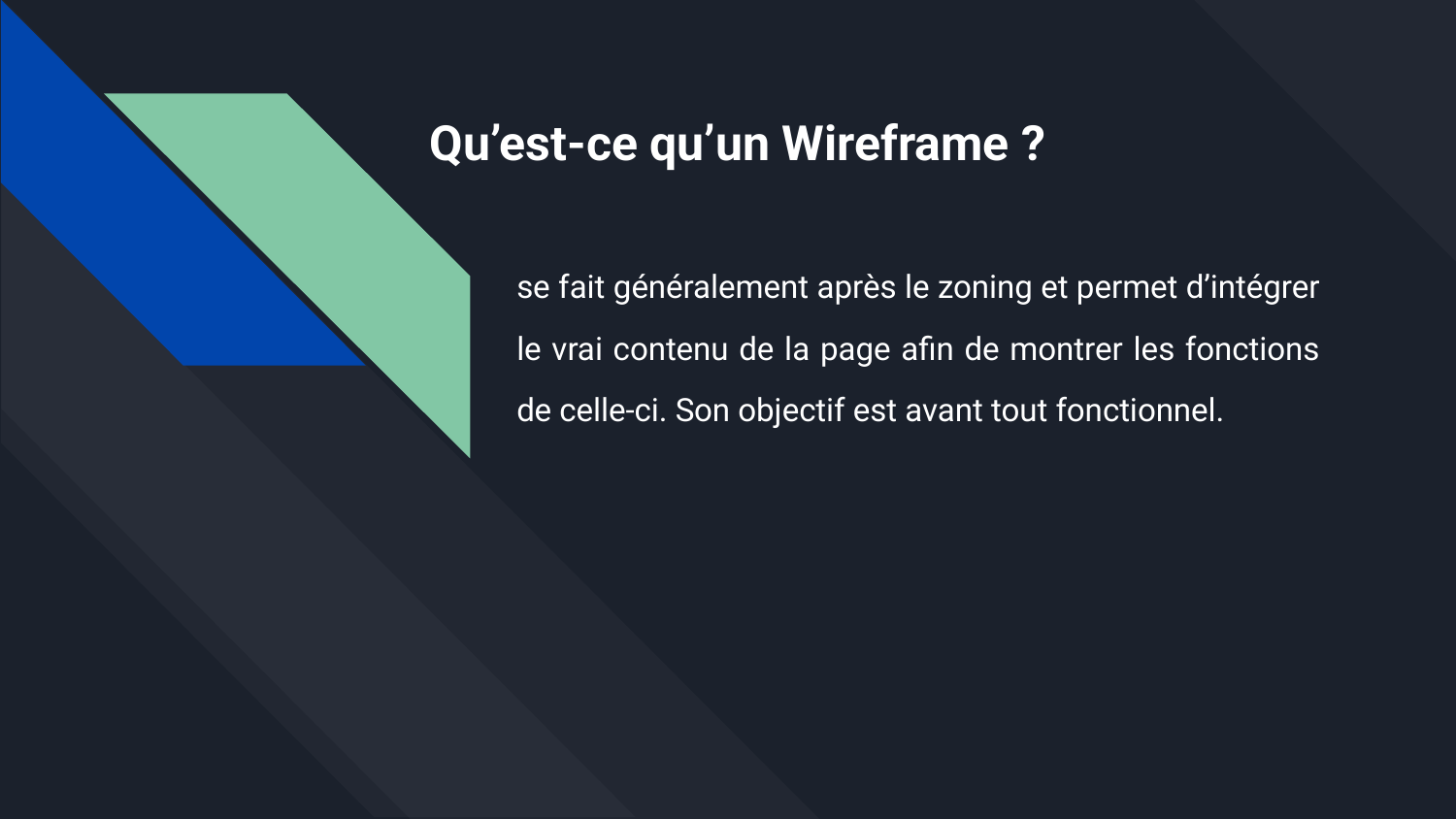

Qu’est-ce qu’un Wireframe ?

# se fait généralement après le zoning et permet d’intégrer le vrai contenu de la page afin de montrer les fonctions de celle-ci. Son objectif est avant tout fonctionnel.